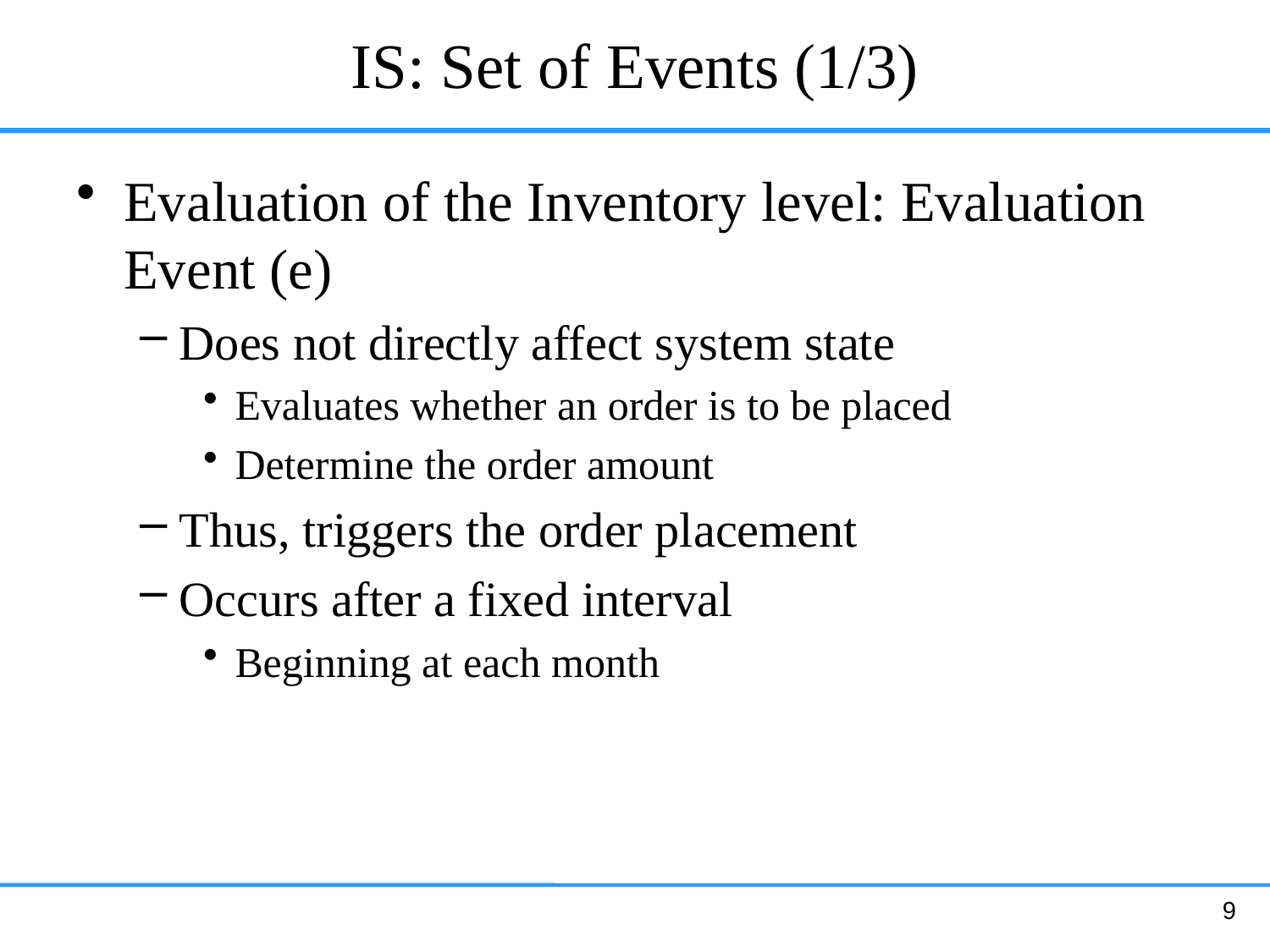

# IS: Set of Events (1/3)
Evaluation of the Inventory level: Evaluation Event (e)
Does not directly affect system state
Evaluates whether an order is to be placed
Determine the order amount
Thus, triggers the order placement
Occurs after a fixed interval
Beginning at each month
9